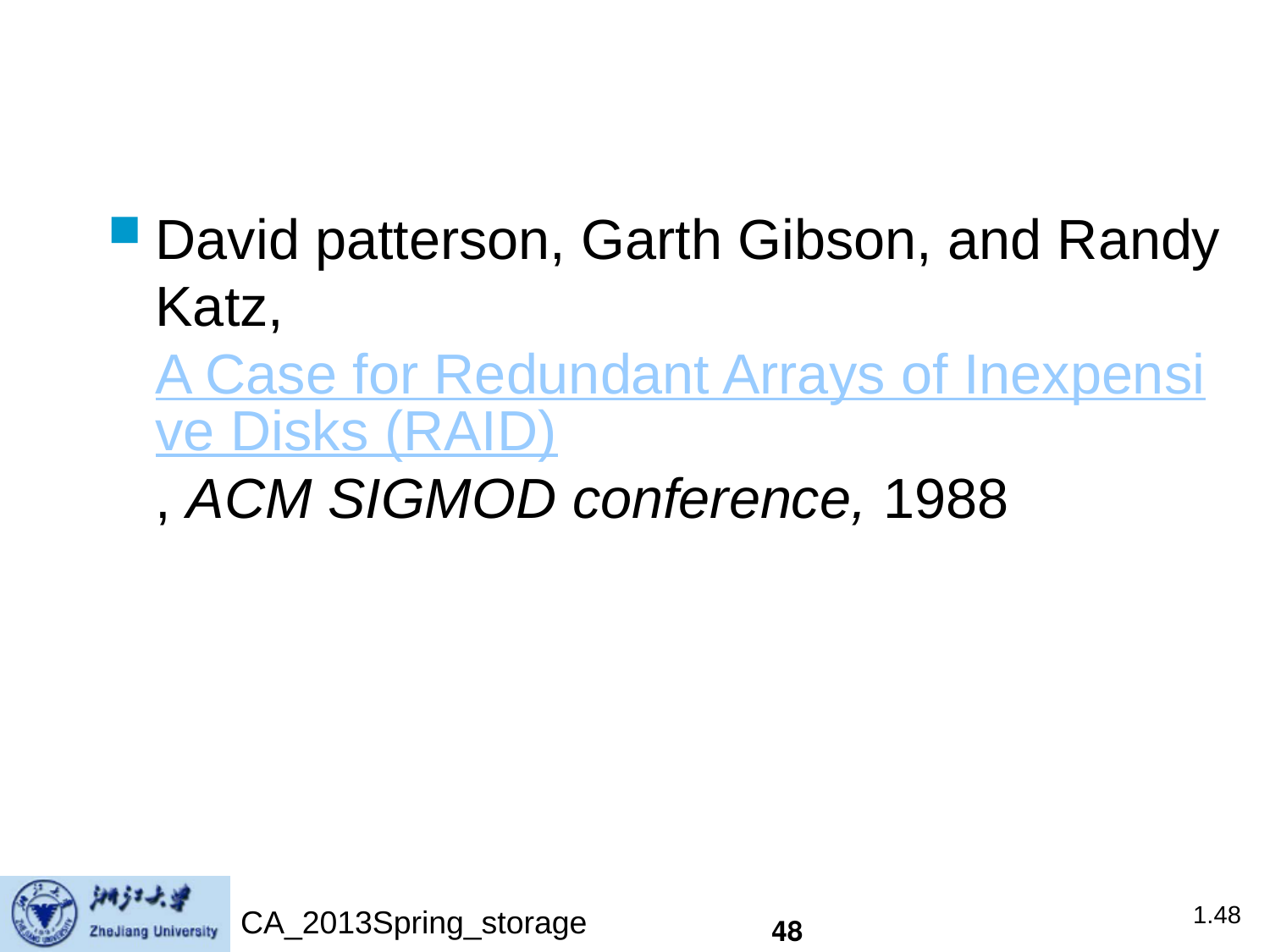

David patterson, Garth Gibson, and Randy Katz, A Case for Redundant Arrays of Inexpensive Disks (RAID), ACM SIGMOD conference, 1988